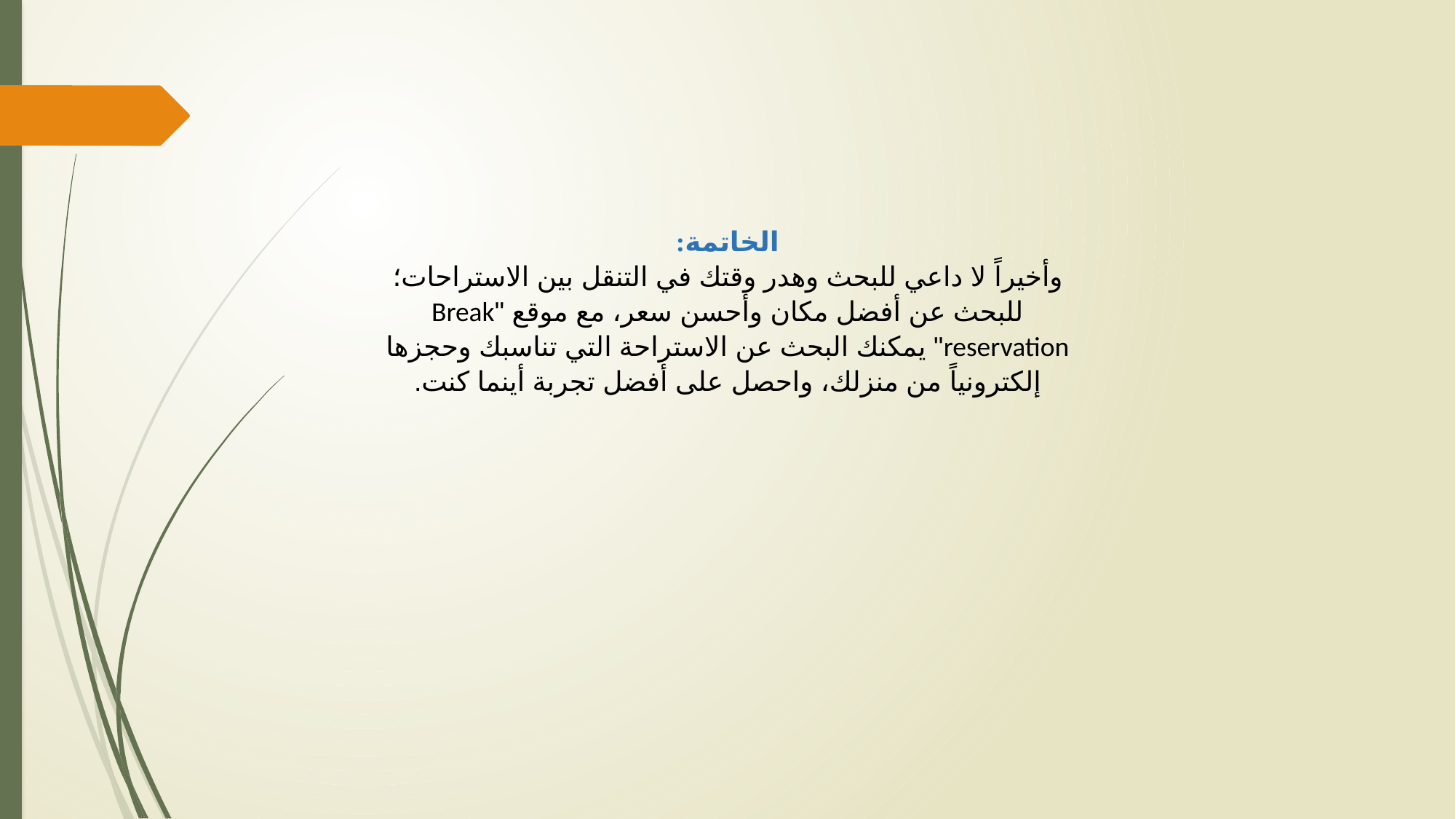

الخاتمة:
وأخيراً لا داعي للبحث وهدر وقتك في التنقل بين الاستراحات؛ للبحث عن أفضل مكان وأحسن سعر، مع موقع "Break reservation" يمكنك البحث عن الاستراحة التي تناسبك وحجزها إلكترونياً من منزلك، واحصل على أفضل تجربة أينما كنت.